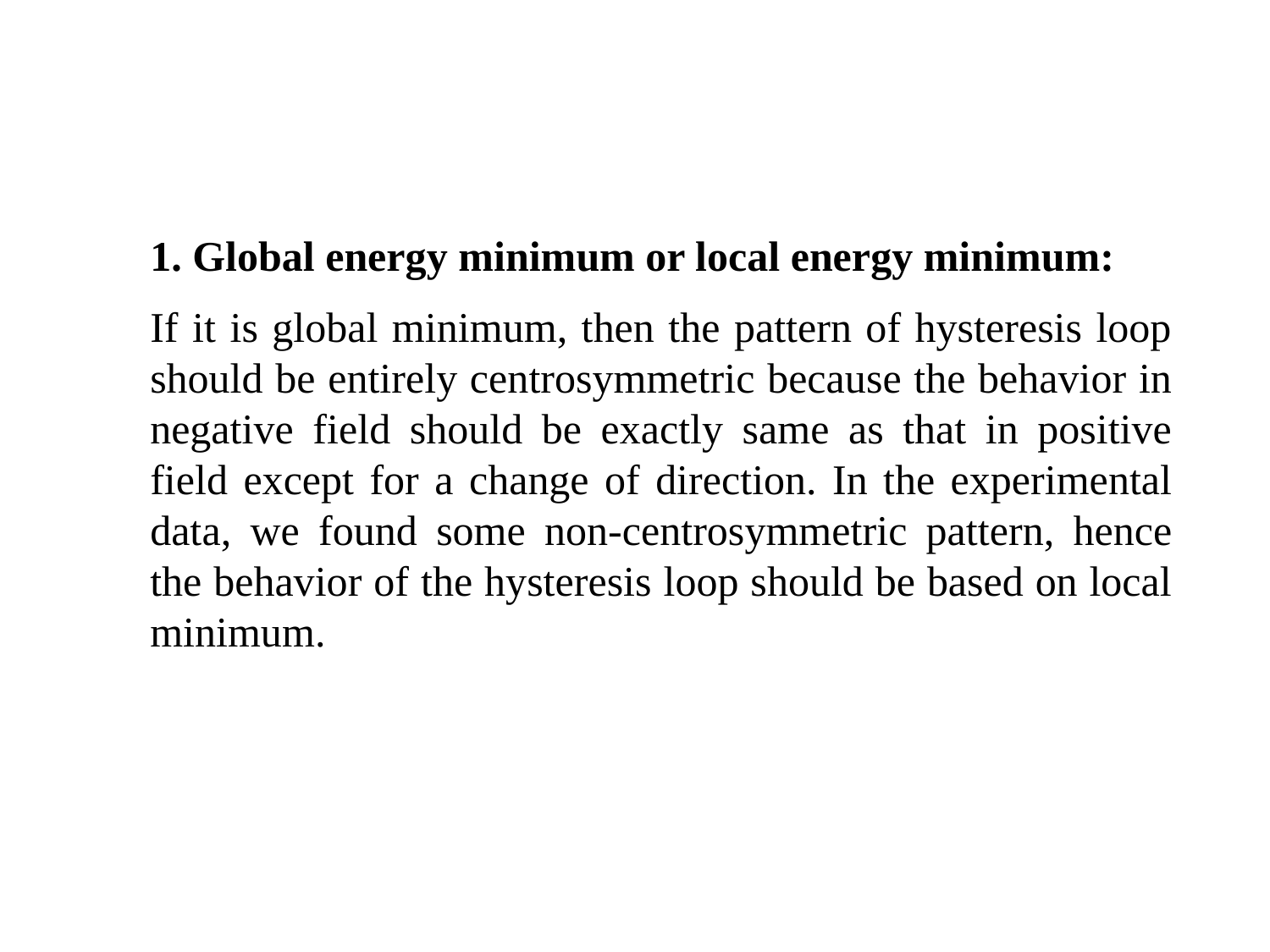

1. Global energy minimum or local energy minimum:
If it is global minimum, then the pattern of hysteresis loop should be entirely centrosymmetric because the behavior in negative field should be exactly same as that in positive field except for a change of direction. In the experimental data, we found some non-centrosymmetric pattern, hence the behavior of the hysteresis loop should be based on local minimum.